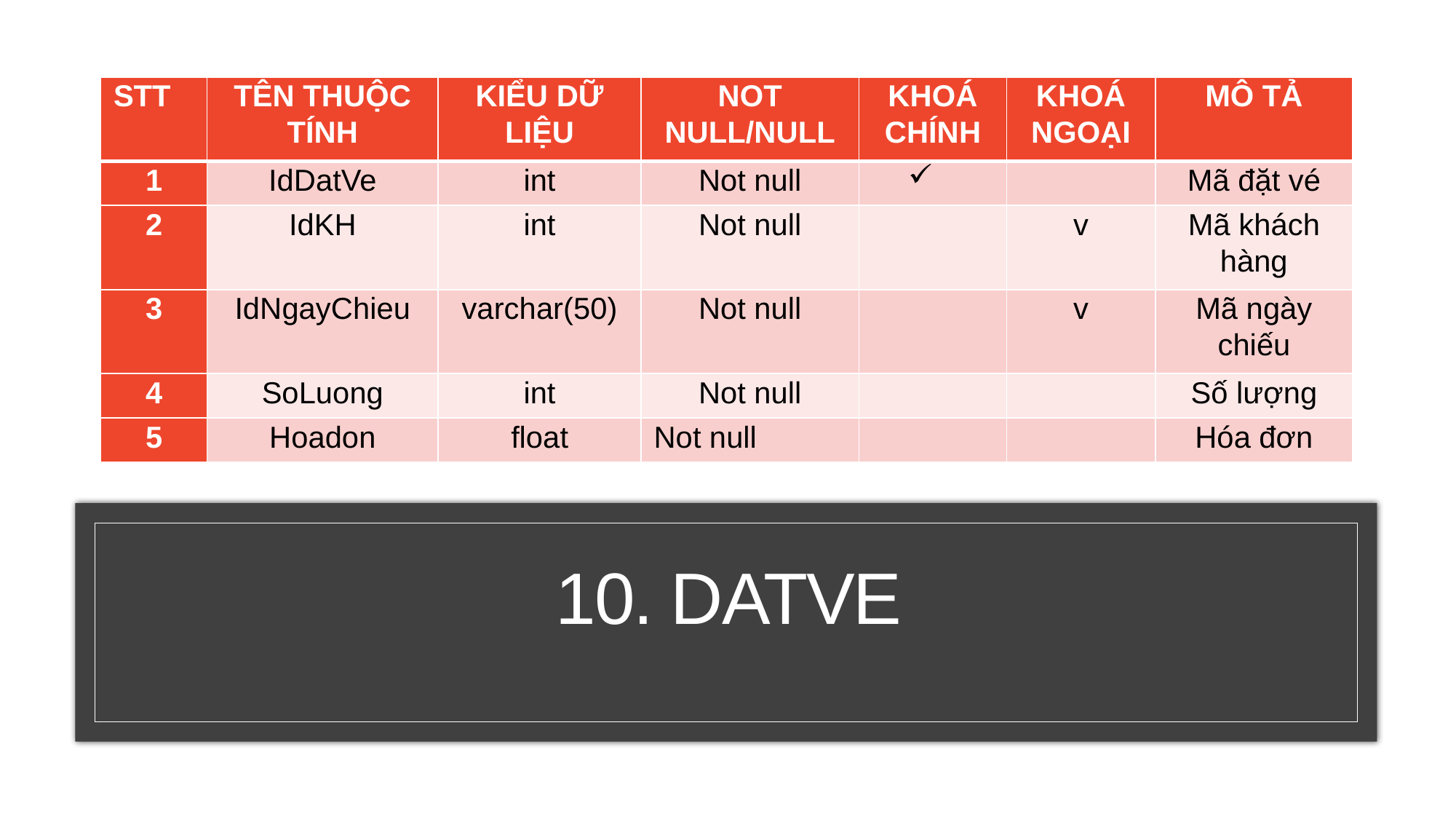

| STT | TÊN THUỘC TÍNH | KIỂU DỮ LIỆU | NOT NULL/NULL | KHOÁ CHÍNH | KHOÁ NGOẠI | MÔ TẢ |
| --- | --- | --- | --- | --- | --- | --- |
| 1 | IdDatVe | int | Not null |  |  | Mã đặt vé |
| 2 | IdKH | int | Not null |  | v | Mã khách hàng |
| 3 | IdNgayChieu | varchar(50) | Not null |  | v | Mã ngày chiếu |
| 4 | SoLuong | int | Not null |  |  | Số lượng |
| 5 | Hoadon | float | Not null |  |  | Hóa đơn |

# 10. datve